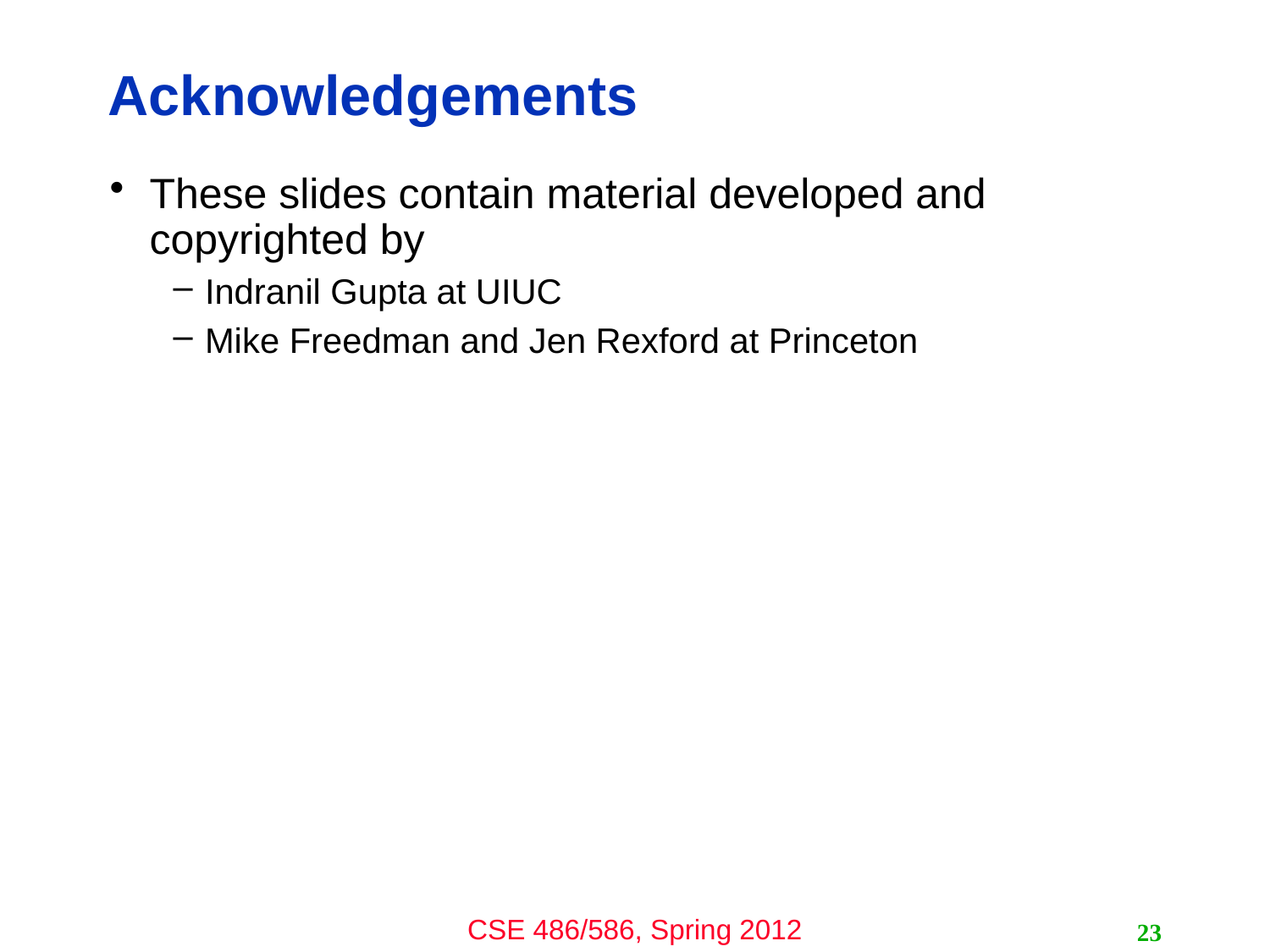

# Acknowledgements
These slides contain material developed and copyrighted by
Indranil Gupta at UIUC
Mike Freedman and Jen Rexford at Princeton
23